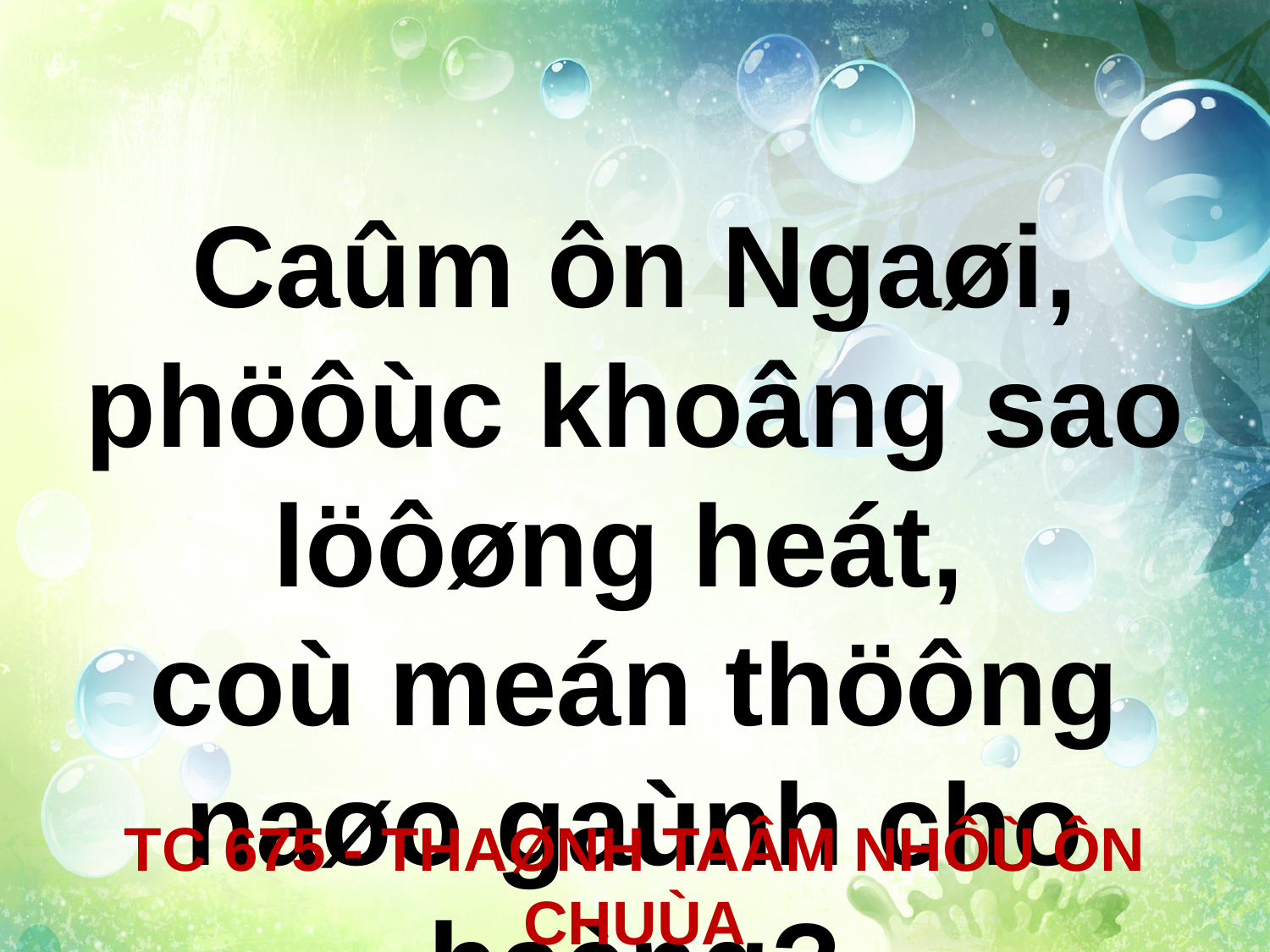

Caûm ôn Ngaøi, phöôùc khoâng sao löôøng heát,
coù meán thöông naøo gaùnh cho baèng?
TC 675 - THAØNH TAÂM NHÔÙ ÔN CHUÙA